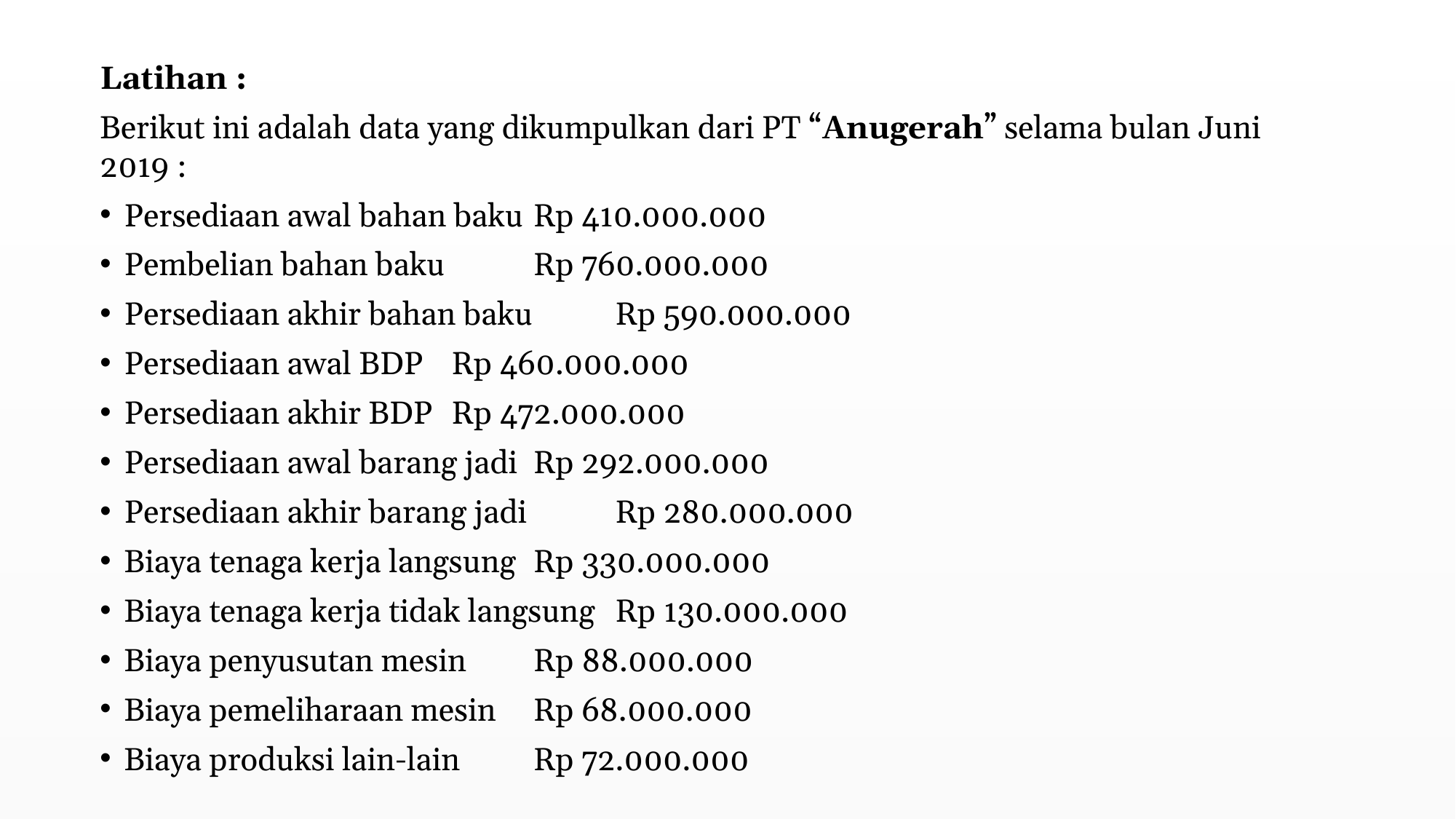

Latihan :
Berikut ini adalah data yang dikumpulkan dari PT “Anugerah” selama bulan Juni 2019 :
Persediaan awal bahan baku 	Rp 410.000.000
Pembelian bahan baku 	Rp 760.000.000
Persediaan akhir bahan baku 	Rp 590.000.000
Persediaan awal BDP 	Rp 460.000.000
Persediaan akhir BDP 	Rp 472.000.000
Persediaan awal barang jadi 	Rp 292.000.000
Persediaan akhir barang jadi 	Rp 280.000.000
Biaya tenaga kerja langsung 	Rp 330.000.000
Biaya tenaga kerja tidak langsung 	Rp 130.000.000
Biaya penyusutan mesin 		Rp 88.000.000
Biaya pemeliharaan mesin 	Rp 68.000.000
Biaya produksi lain-lain 	Rp 72.000.000